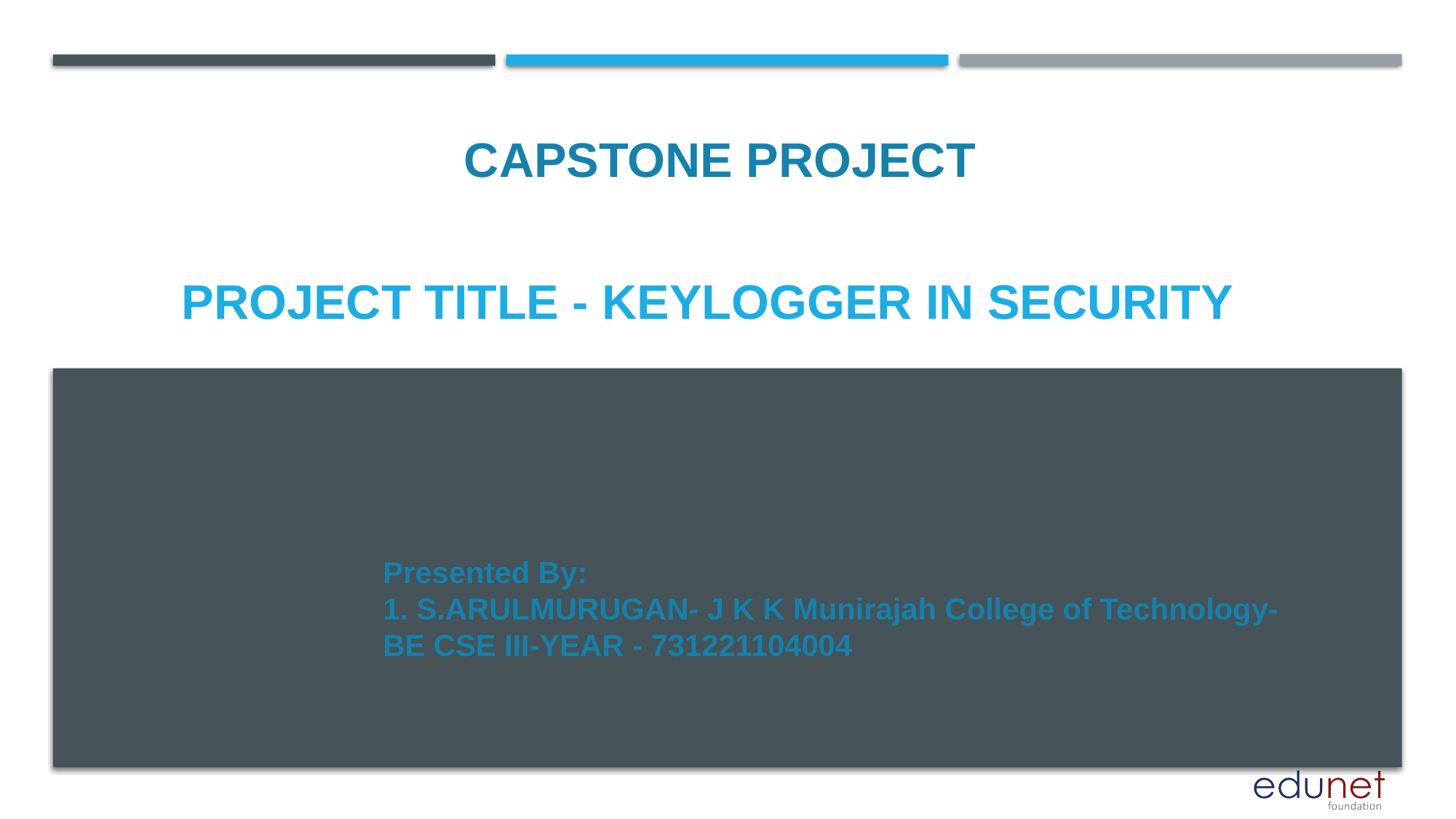

CAPSTONE PROJECT
# PROJECT TITLE - KEYLOGGER IN SECURITY
Presented By:
1. S.ARULMURUGAN- J K K Munirajah College of Technology-BE CSE III-YEAR - 731221104004